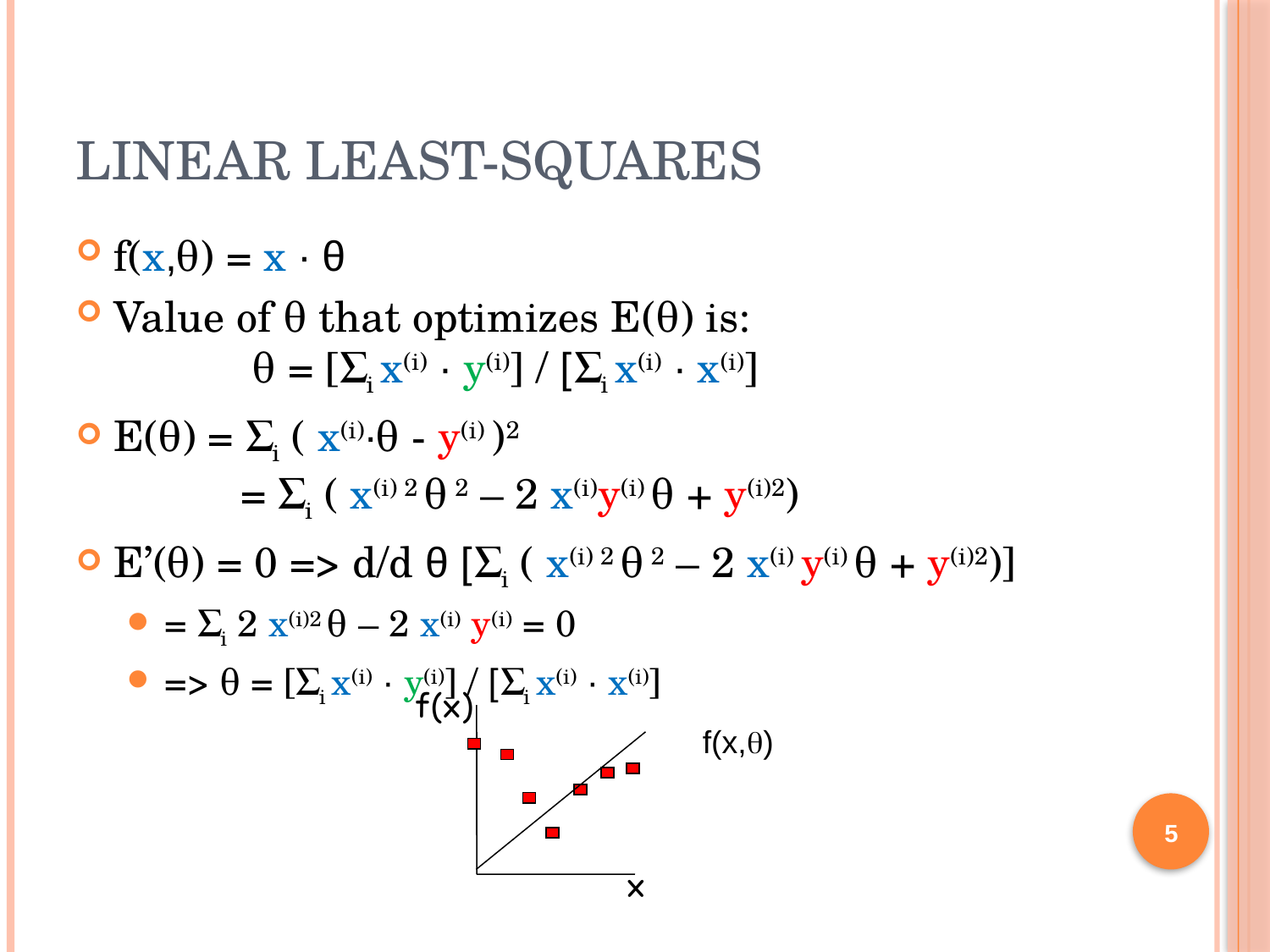

# Linear Least-Squares
f(x,θ) = x ∙ θ
Value of θ that optimizes E(θ) is:
	 θ = [Σi x(i) ∙ y(i)] / [Σi x(i) ∙ x(i)]
E(θ) = Σi ( x(i)∙θ - y(i) )2
	= Σi ( x(i) 2 θ 2 – 2 x(i)y(i) θ + y(i)2)
E’(θ) = 0 => d/d θ [Σi ( x(i) 2 θ 2 – 2 x(i) y(i) θ + y(i)2)]
= Σi 2 x(i)2 θ – 2 x(i) y(i) = 0
=> θ = [Σi x(i) ∙ y(i)] / [Σi x(i) ∙ x(i)]
f(x)

f(x,θ)

5
x